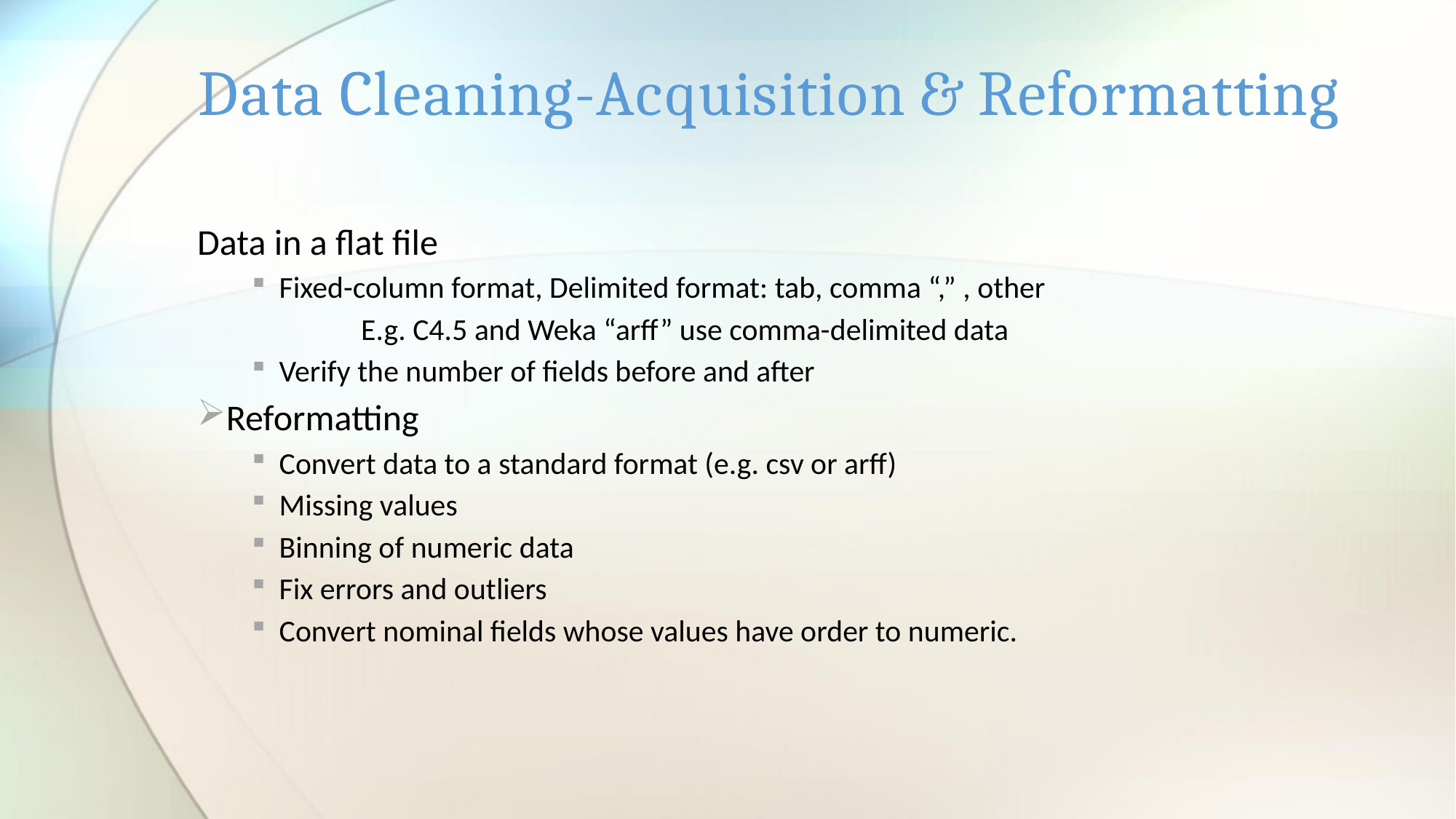

# Data Cleaning-Acquisition & Reformatting
Data in a flat file
Fixed-column format, Delimited format: tab, comma “,” , other
	E.g. C4.5 and Weka “arff” use comma-delimited data
Verify the number of fields before and after
Reformatting
Convert data to a standard format (e.g. csv or arff)
Missing values
Binning of numeric data
Fix errors and outliers
Convert nominal fields whose values have order to numeric.